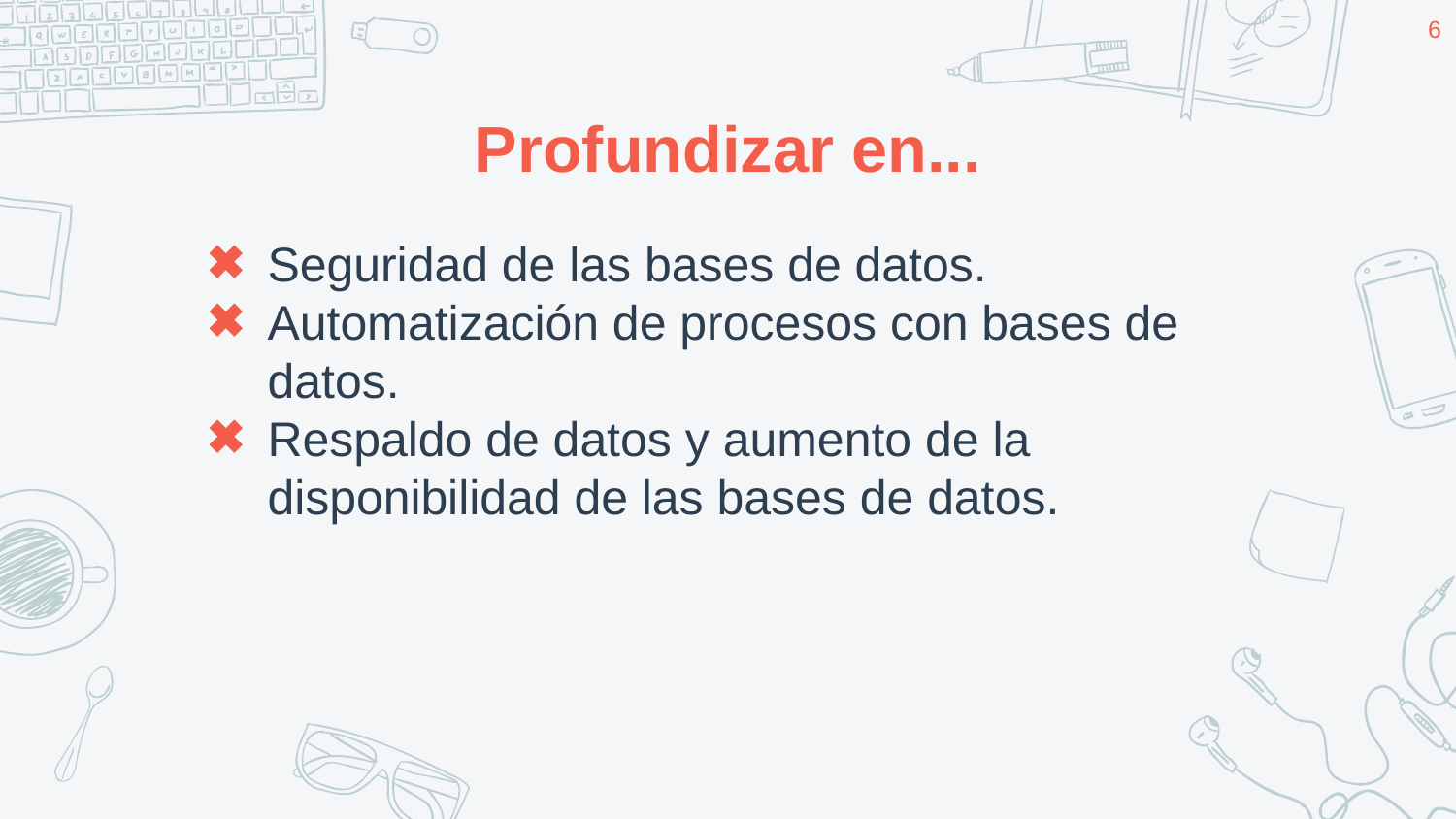

6
# Profundizar en...
Seguridad de las bases de datos.
Automatización de procesos con bases de datos.
Respaldo de datos y aumento de la disponibilidad de las bases de datos.